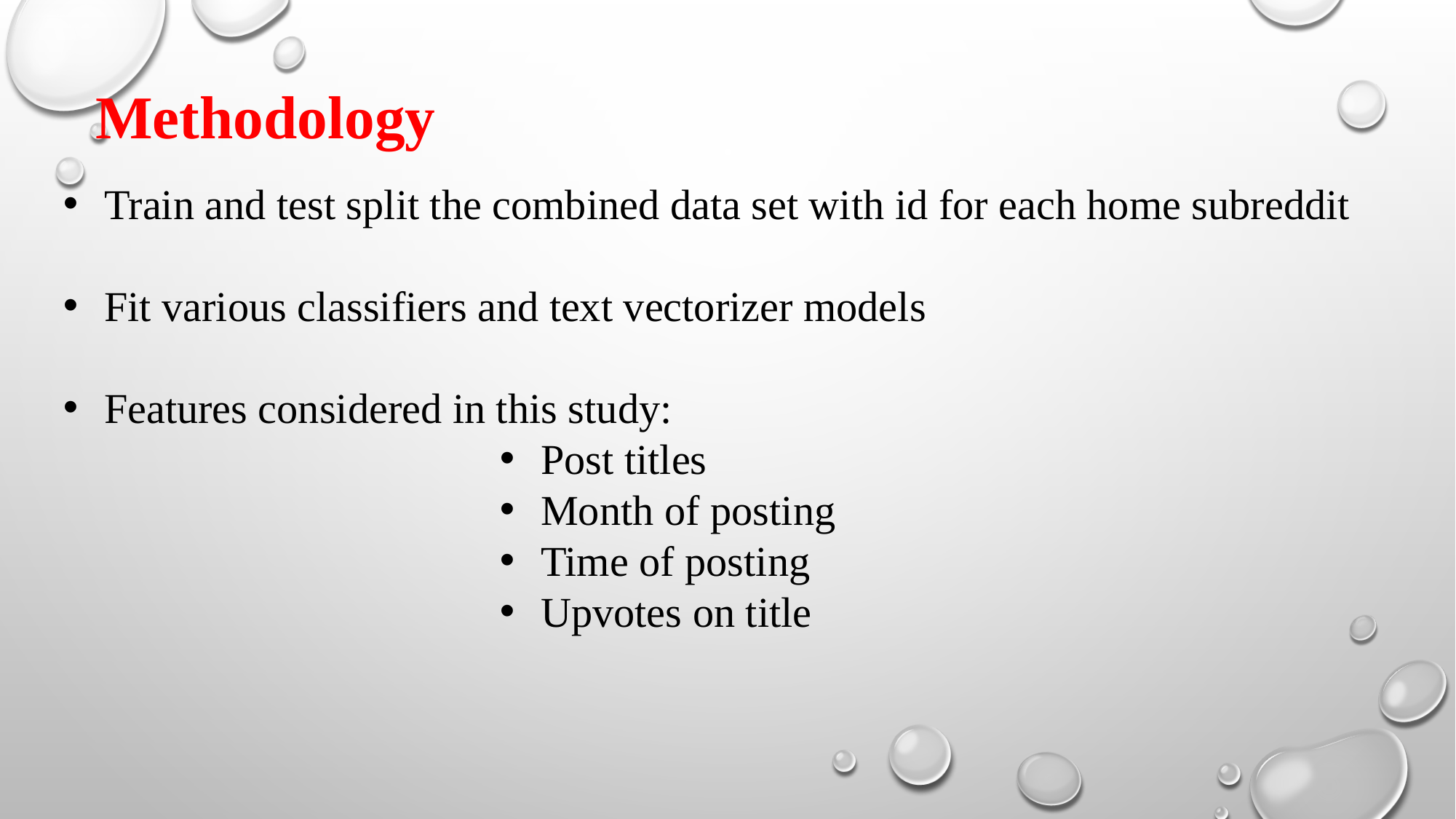

Methodology
Train and test split the combined data set with id for each home subreddit

Fit various classifiers and text vectorizer models

Features considered in this study:
Post titles
Month of posting
Time of posting
Upvotes on title